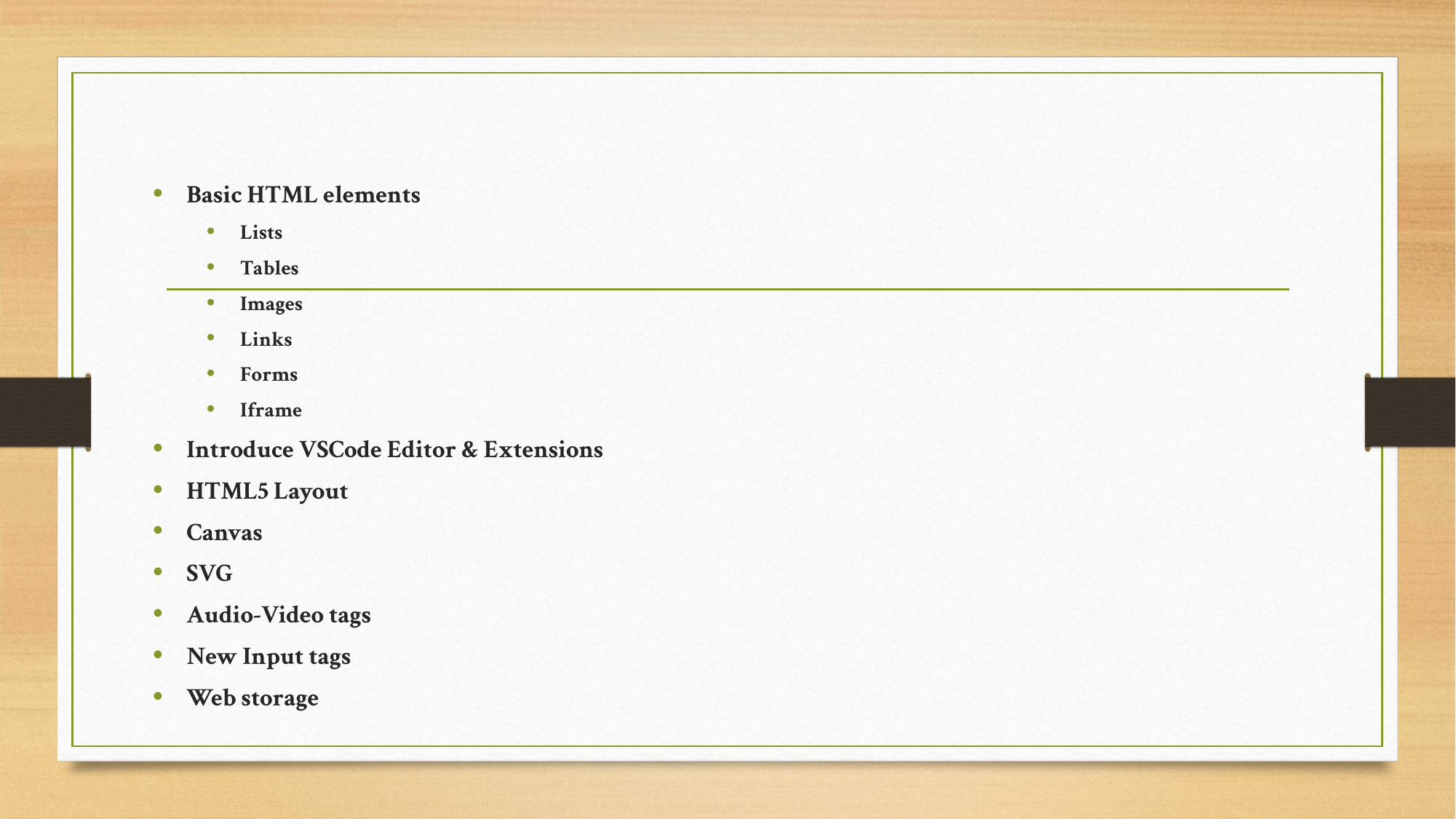

#
Basic HTML elements
Lists
Tables
Images
Links
Forms
Iframe
Introduce VSCode Editor & Extensions
HTML5 Layout
Canvas
SVG
Audio-Video tags
New Input tags
Web storage